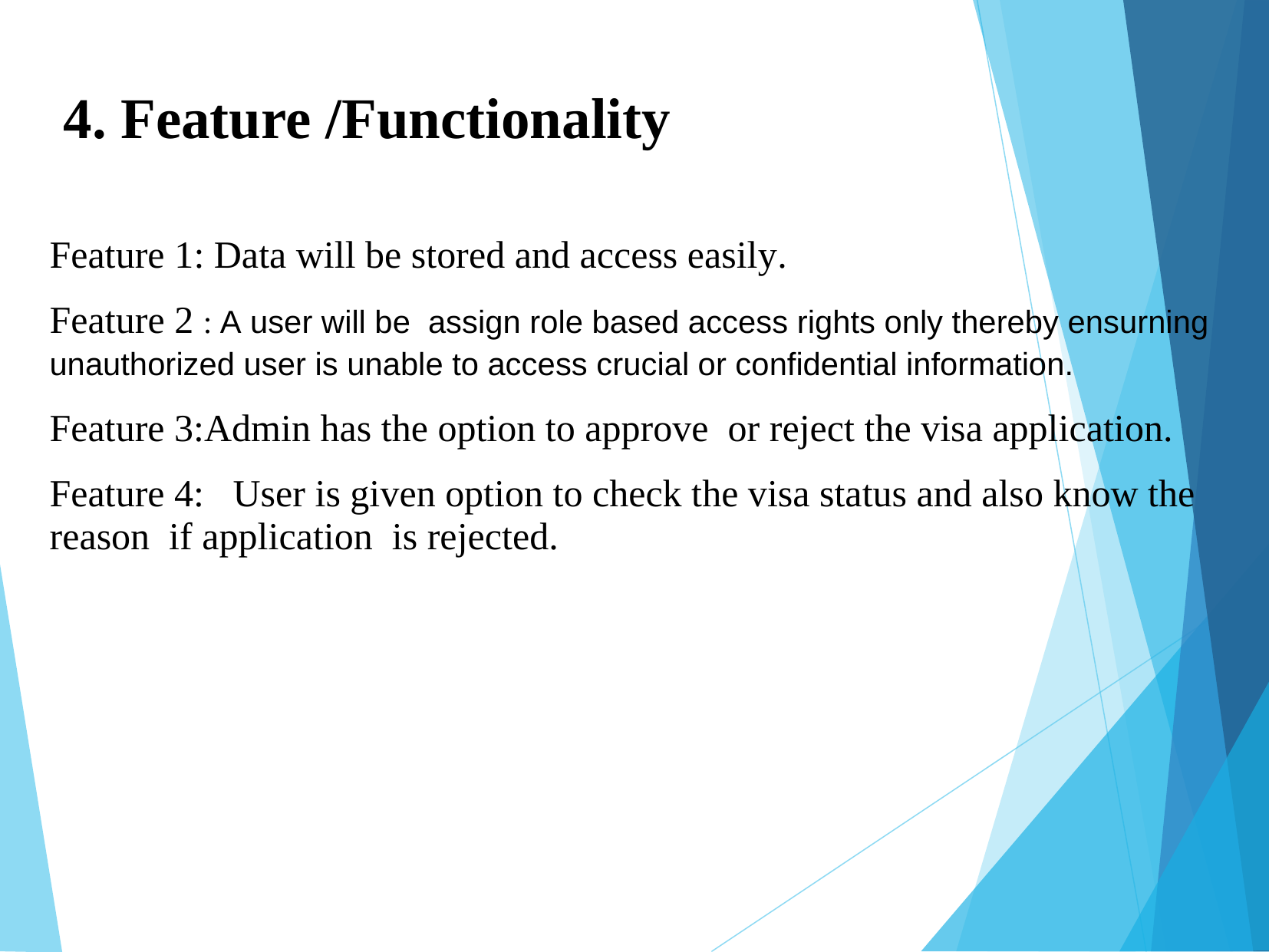

4. Feature /Functionality
Feature 1: Data will be stored and access easily.
Feature 2 : A user will be  assign role based access rights only thereby ensurning unauthorized user is unable to access crucial or confidential information.
Feature 3:Admin has the option to approve  or reject the visa application.
Feature 4:   User is given option to check the visa status and also know the reason  if application  is rejected.